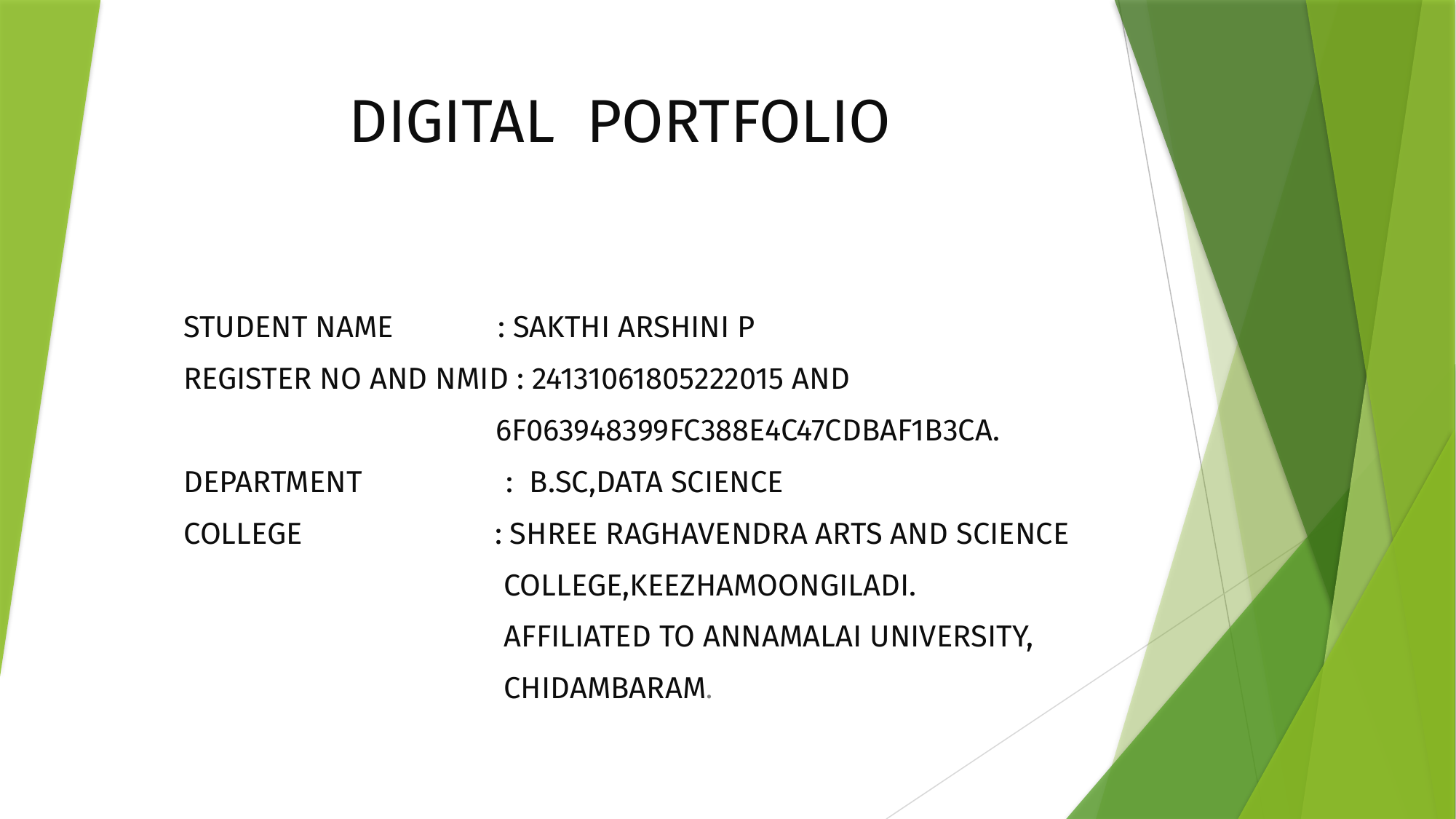

# DIGITAL  PORTFOLIO
STUDENT NAME             : SAKTHI ARSHINI P
REGISTER NO AND NMID : 24131061805222015 AND
                                       6F063948399FC388E4C47CDBAF1B3CA.
DEPARTMENT                  :  B.SC,DATA SCIENCE
COLLEGE                        : SHREE RAGHAVENDRA ARTS AND SCIENCE
                                        COLLEGE,KEEZHAMOONGILADI.
                                        AFFILIATED TO ANNAMALAI UNIVERSITY,
                                        CHIDAMBARAM.